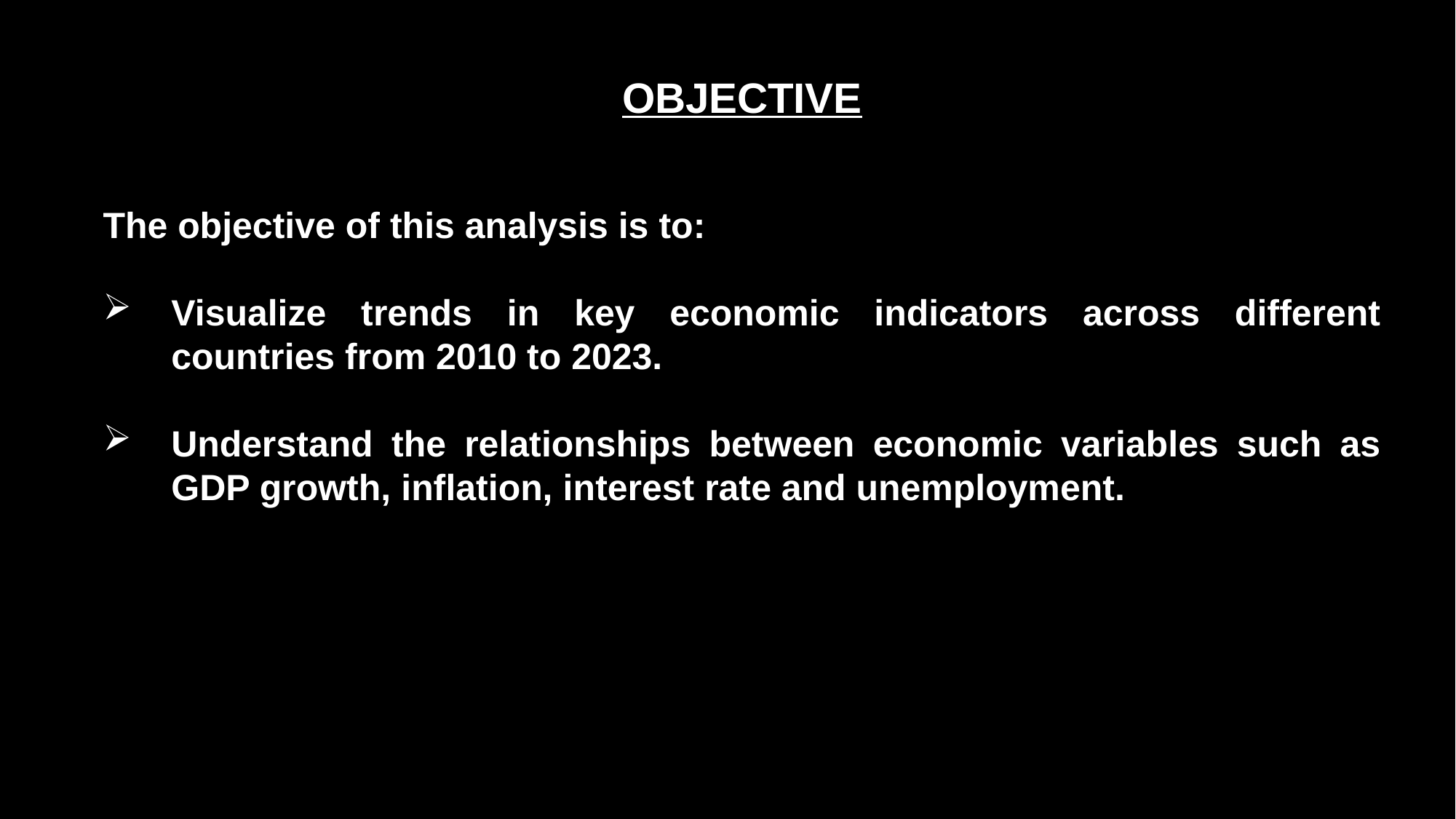

OBJECTIVE

The objective of this analysis is to:

Visualize trends in key economic indicators across different countries from 2010 to 2023.

Understand the relationships between economic variables such as GDP growth, inflation, interest rate and unemployment.